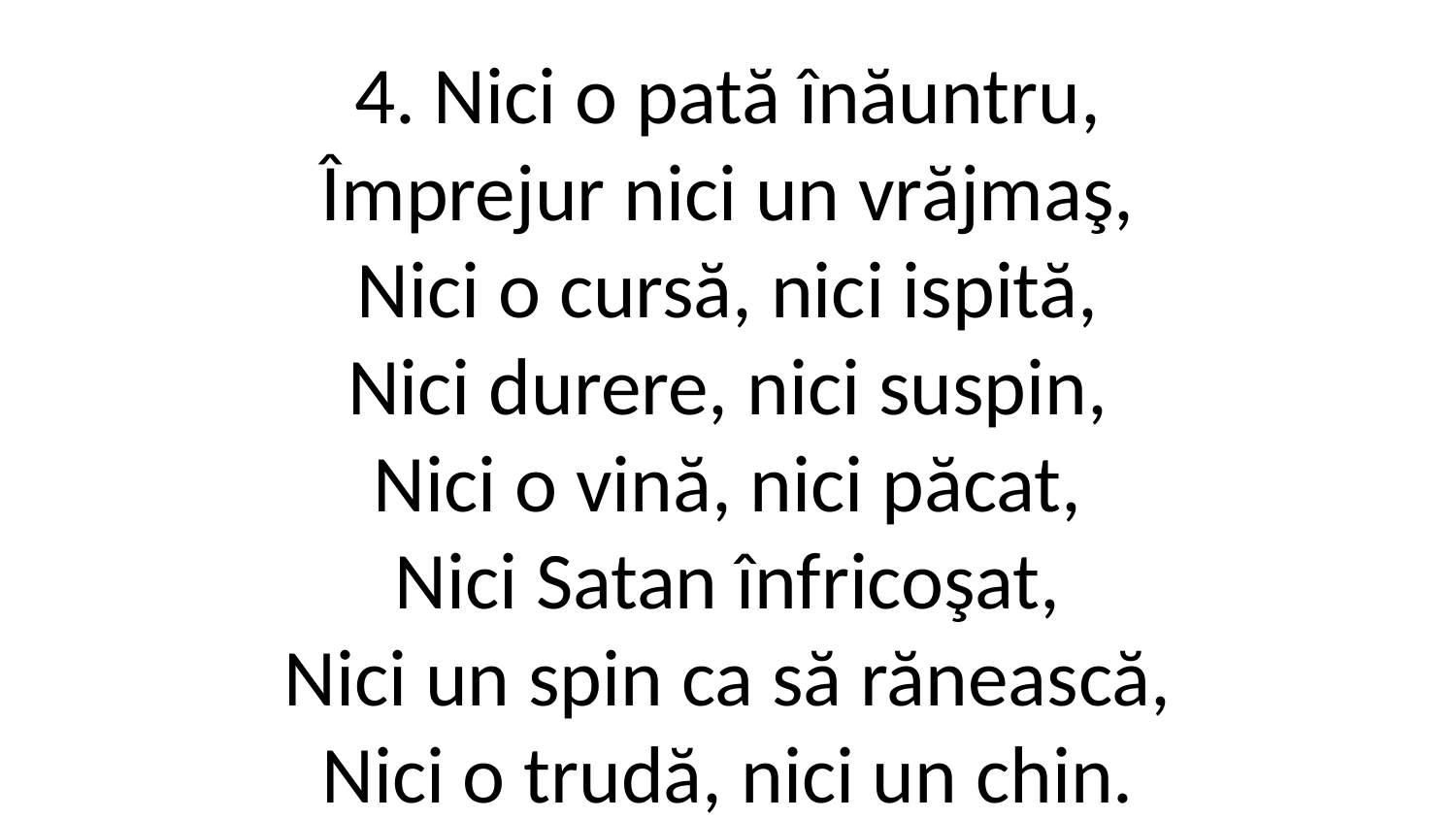

4. Nici o pată înăuntru,
Împrejur nici un vrăjmaş,
Nici o cursă, nici ispită,
Nici durere, nici suspin,
Nici o vină, nici păcat,
Nici Satan înfricoşat,
Nici un spin ca să rănească,
Nici o trudă, nici un chin.